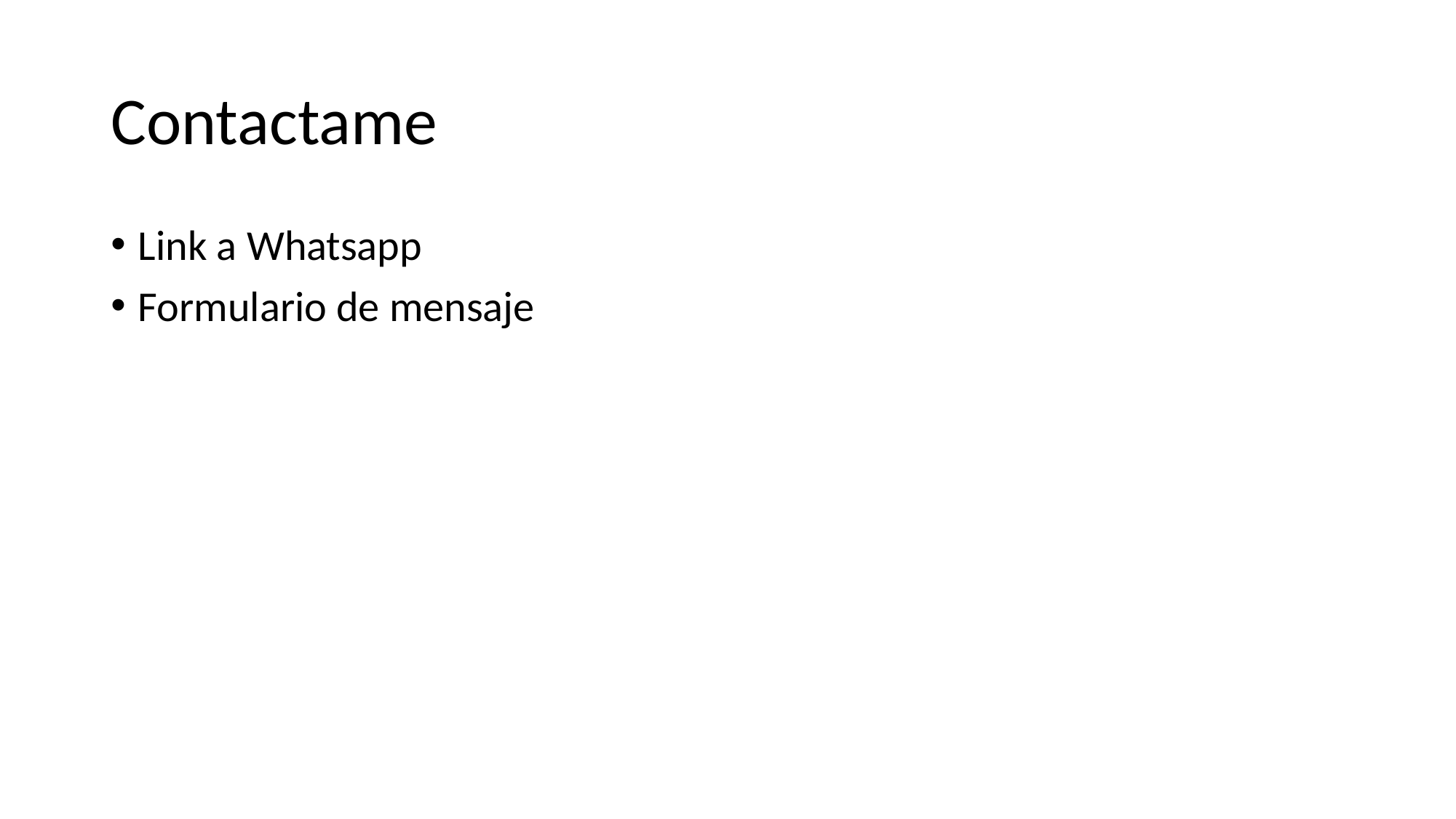

# Contactame
Link a Whatsapp
Formulario de mensaje